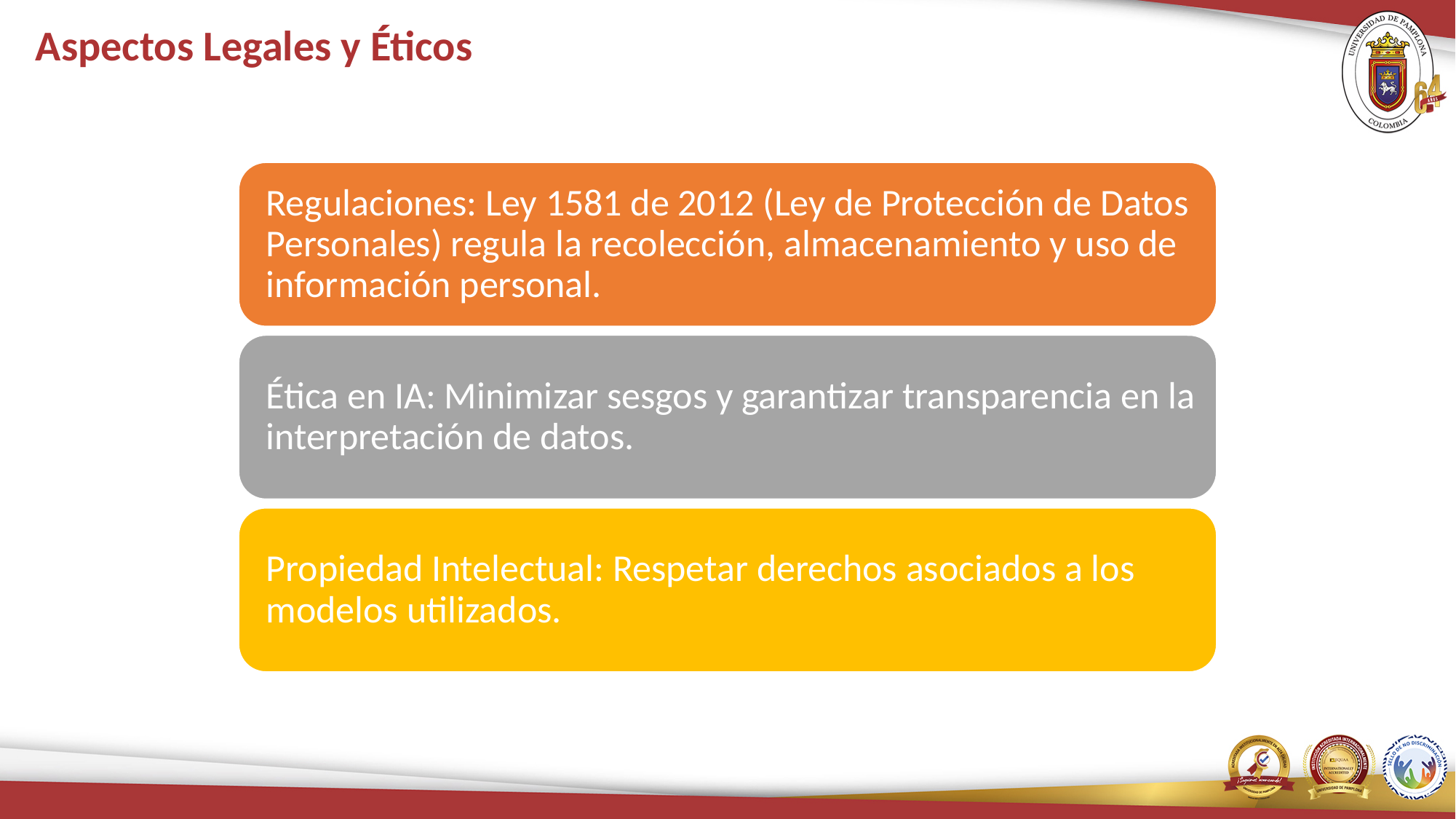

# Aspectos Legales y Éticos
Regulaciones: Ley 1581 de 2012 (Ley de Protección de Datos Personales) regula la recolección, almacenamiento y uso de información personal.
Ética en IA: Minimizar sesgos y garantizar transparencia en la interpretación de datos.
Propiedad Intelectual: Respetar derechos asociados a los modelos utilizados.